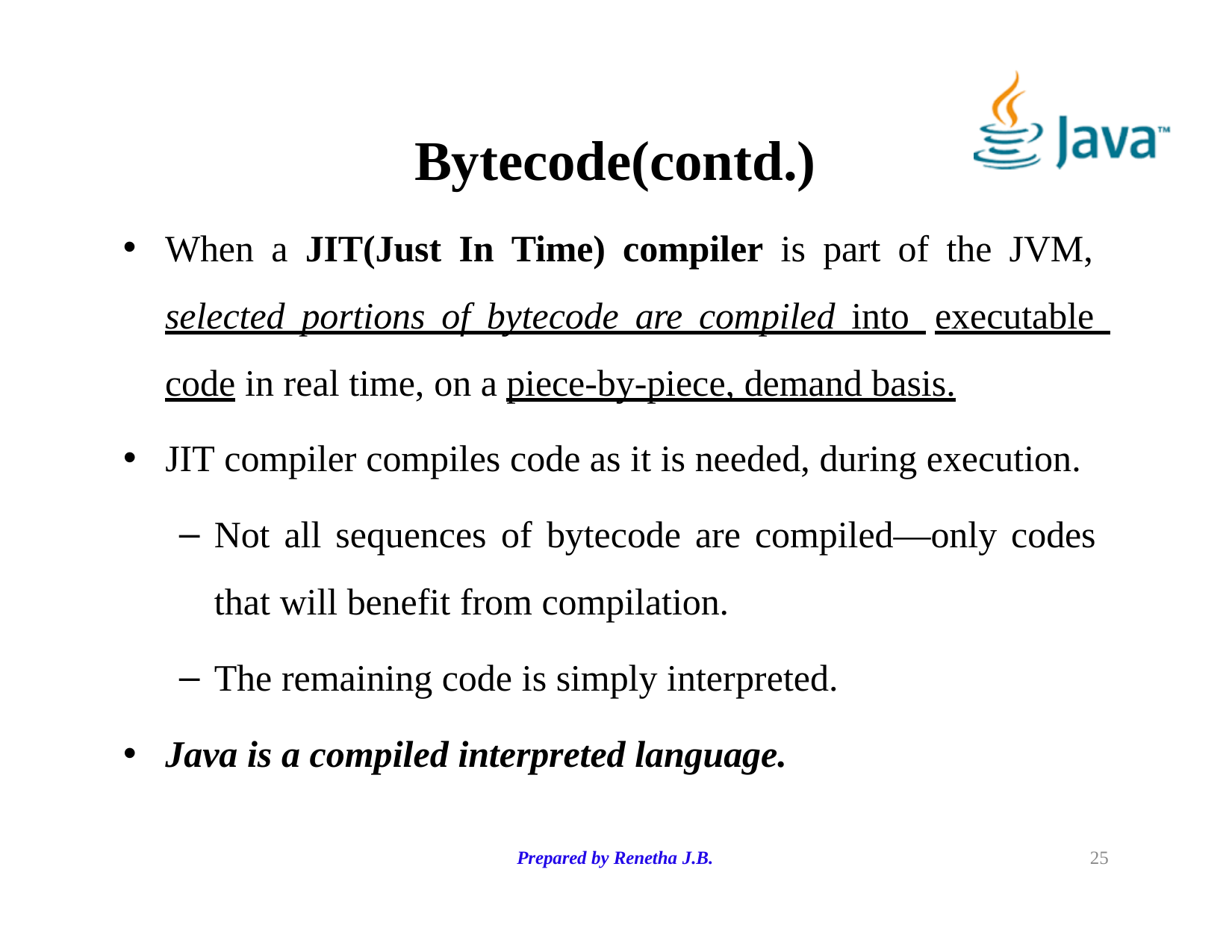

# Bytecode(contd.)
When a JIT(Just In Time) compiler is part of the JVM,  selected portions of bytecode are compiled into executable  code in real time, on a piece-by-piece, demand basis.
JIT compiler compiles code as it is needed, during execution.
Not all sequences of bytecode are compiled—only codes  that will benefit from compilation.
The remaining code is simply interpreted.
Java is a compiled interpreted language.

Prepared by Renetha J.B.
25